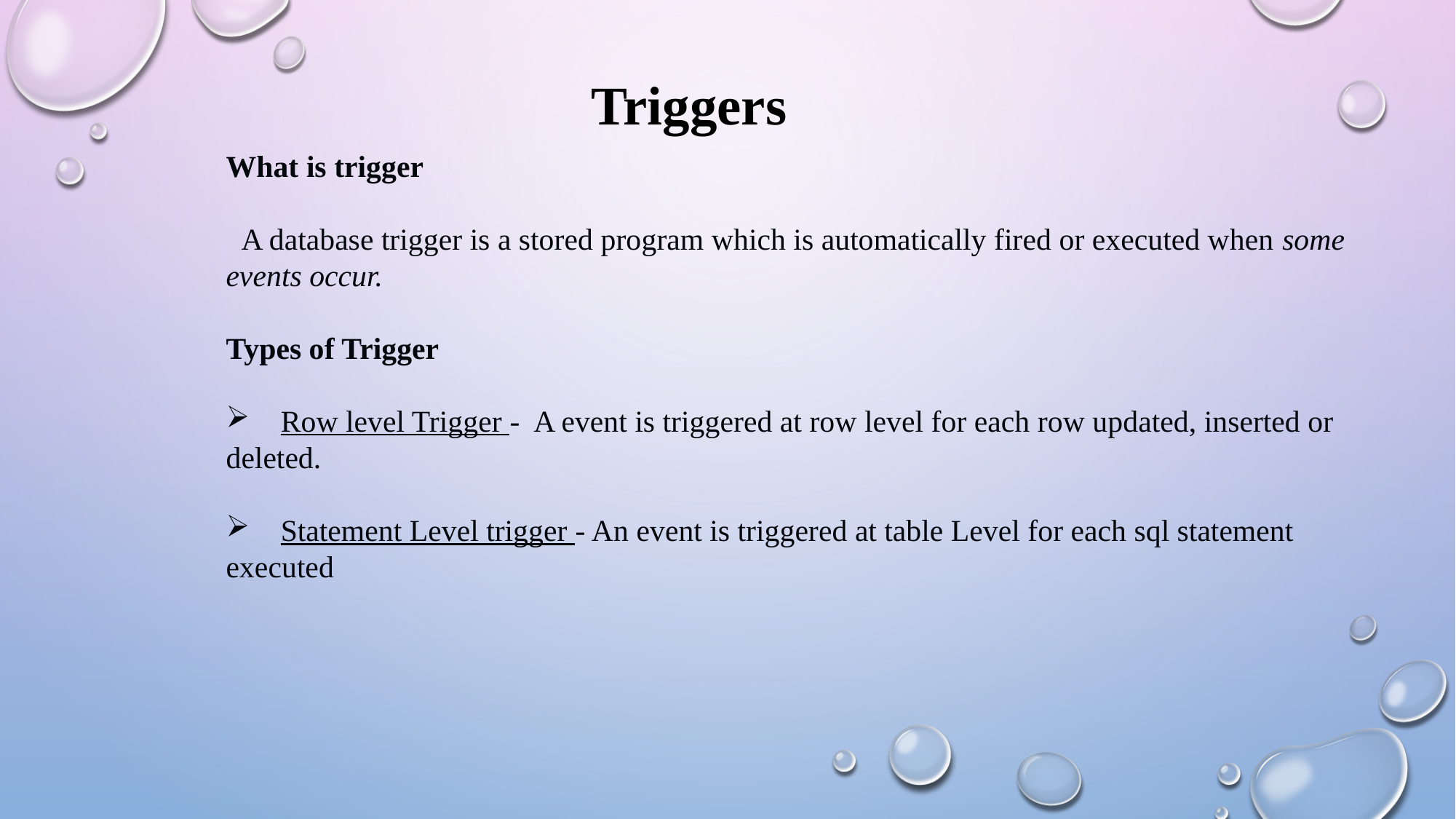

Triggers
What is trigger

  A database trigger is a stored program which is automatically fired or executed when some events occur.

Types of Trigger

    Row level Trigger -  A event is triggered at row level for each row updated, inserted or deleted.

    Statement Level trigger - An event is triggered at table Level for each sql statement executed